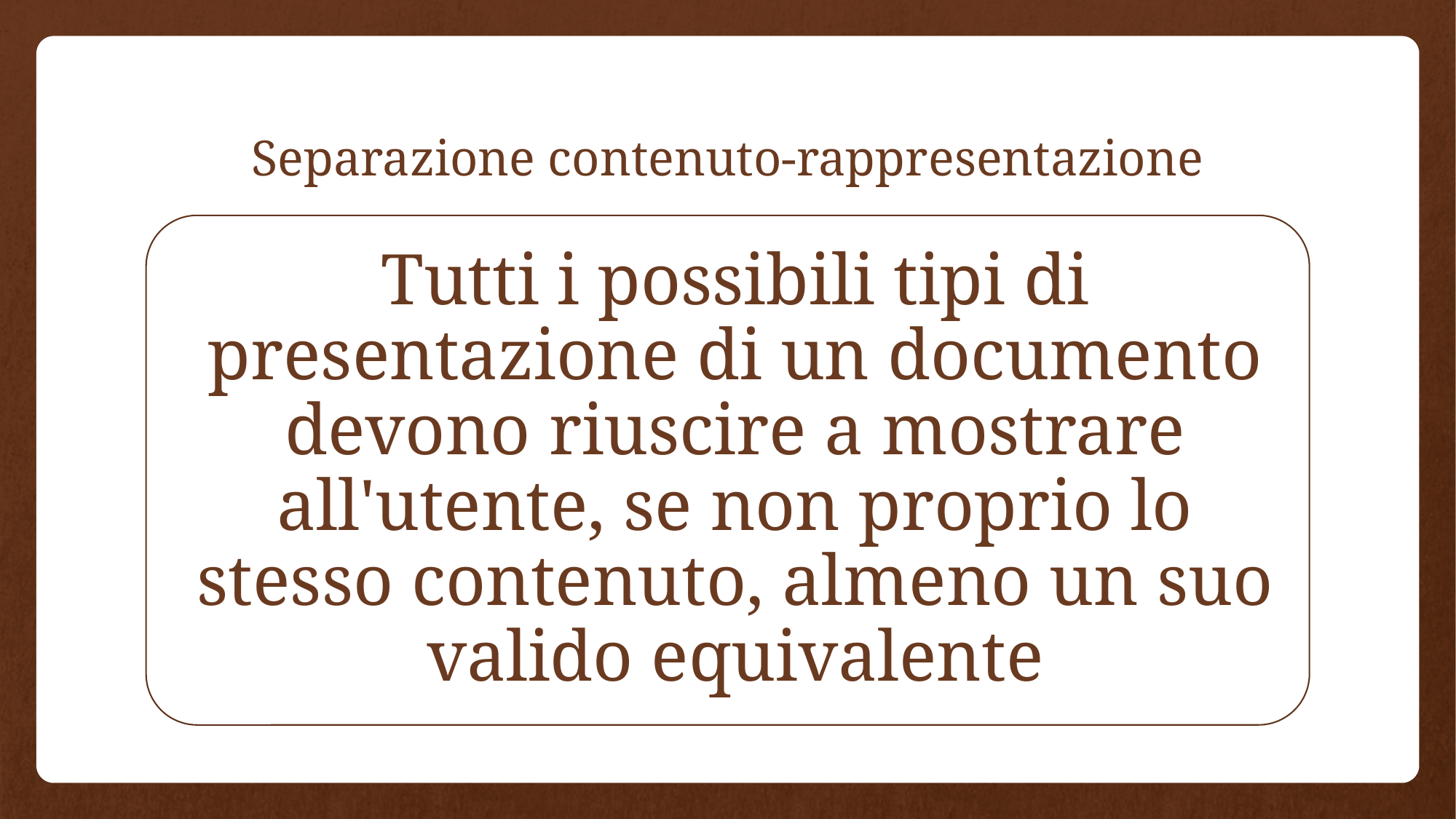

# Separazione contenuto-rappresentazione
Tutti i possibili tipi di presentazione di un documento devono riuscire a mostrare all'utente, se non proprio lo stesso contenuto, almeno un suo valido equivalente